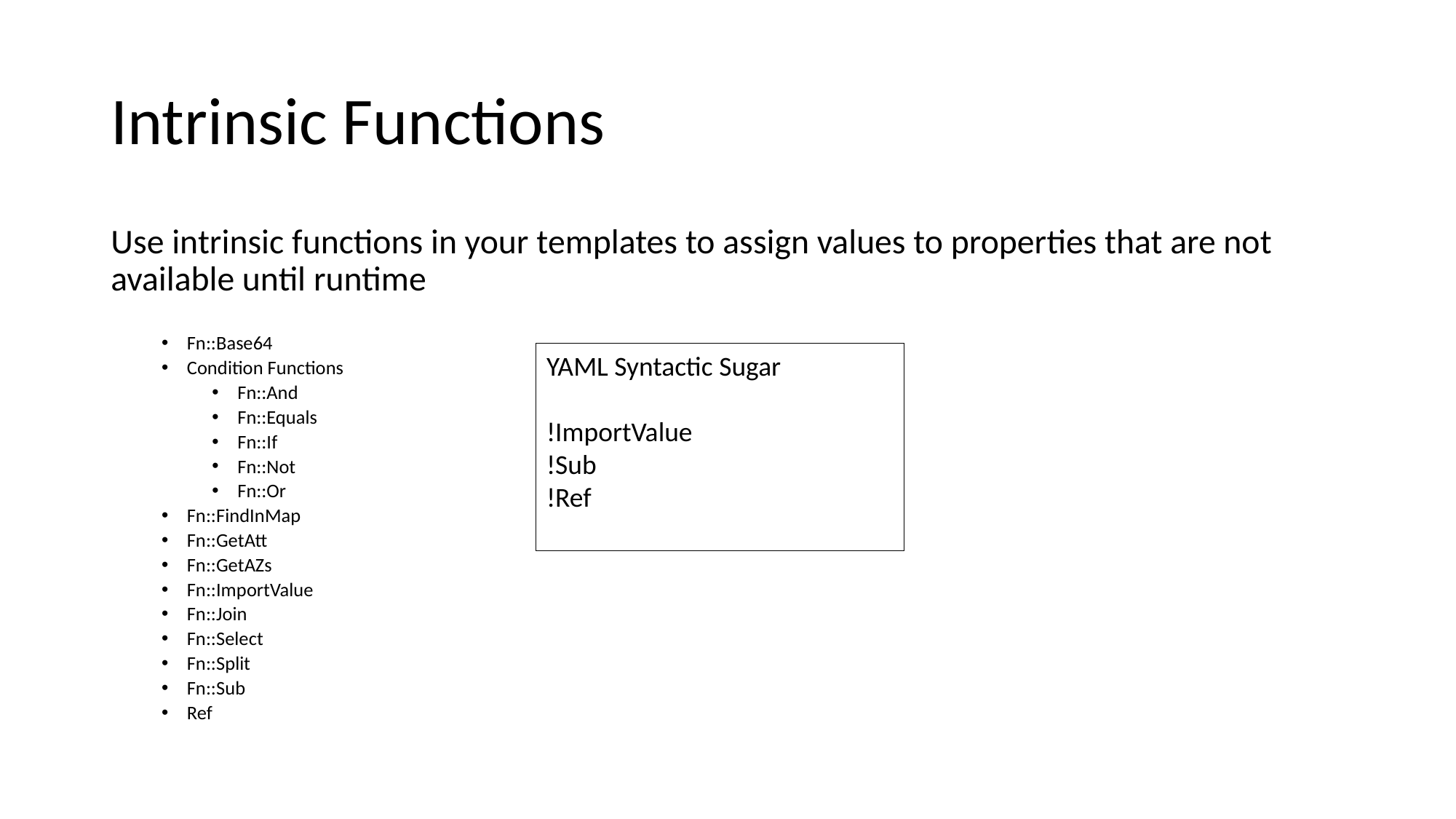

# Intrinsic Functions
Use intrinsic functions in your templates to assign values to properties that are not available until runtime

Fn::Base64
Condition Functions
Fn::And
Fn::Equals
Fn::If
Fn::Not
Fn::Or
Fn::FindInMap
Fn::GetAtt
Fn::GetAZs
Fn::ImportValue
Fn::Join
Fn::Select
Fn::Split
Fn::Sub
Ref
YAML Syntactic Sugar

!ImportValue
!Sub
!Ref